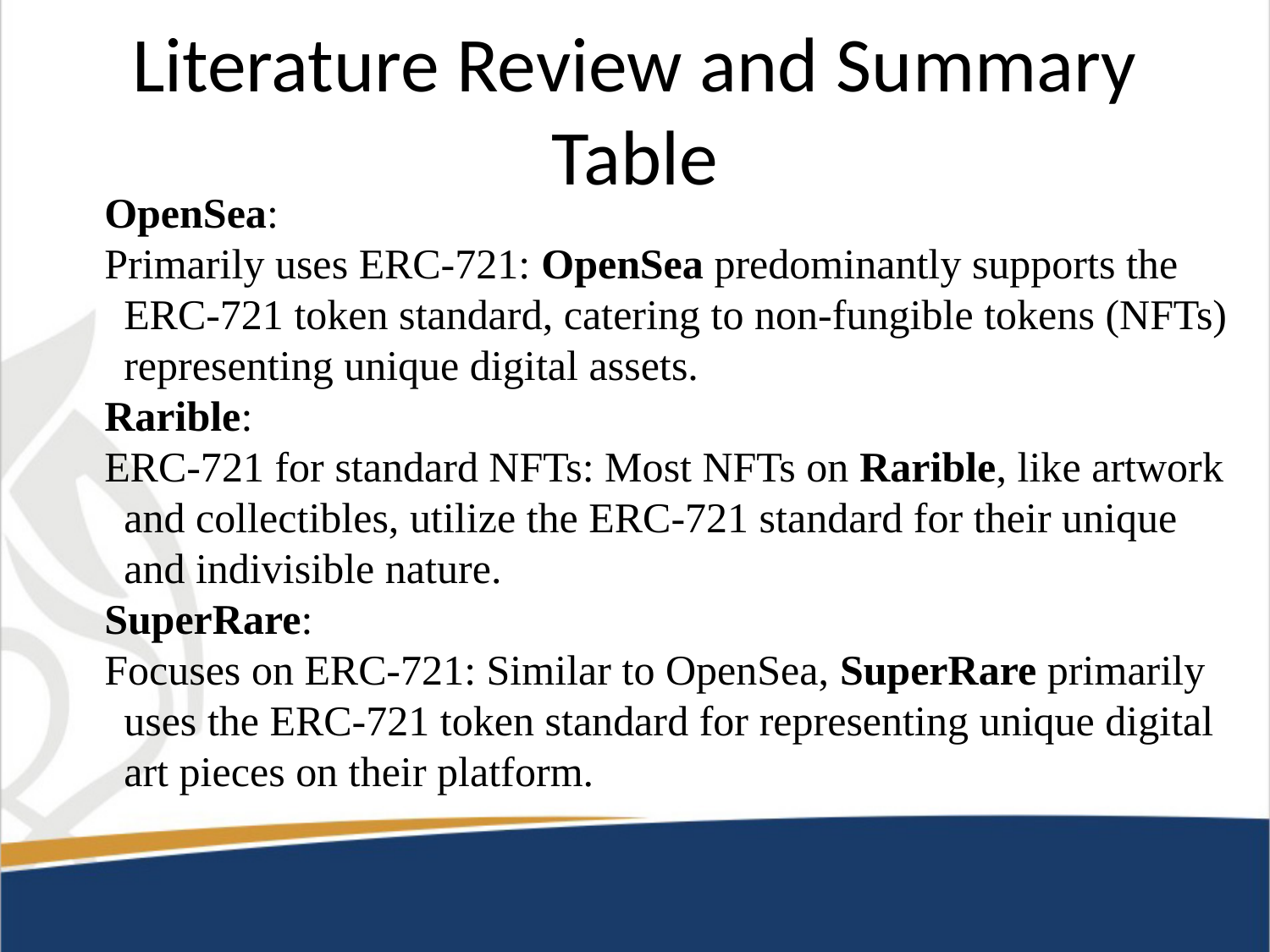

# Literature Review and Summary Table
OpenSea:
Primarily uses ERC-721: OpenSea predominantly supports the ERC-721 token standard, catering to non-fungible tokens (NFTs) representing unique digital assets.
Rarible:
ERC-721 for standard NFTs: Most NFTs on Rarible, like artwork and collectibles, utilize the ERC-721 standard for their unique and indivisible nature.
SuperRare:
Focuses on ERC-721: Similar to OpenSea, SuperRare primarily uses the ERC-721 token standard for representing unique digital art pieces on their platform.